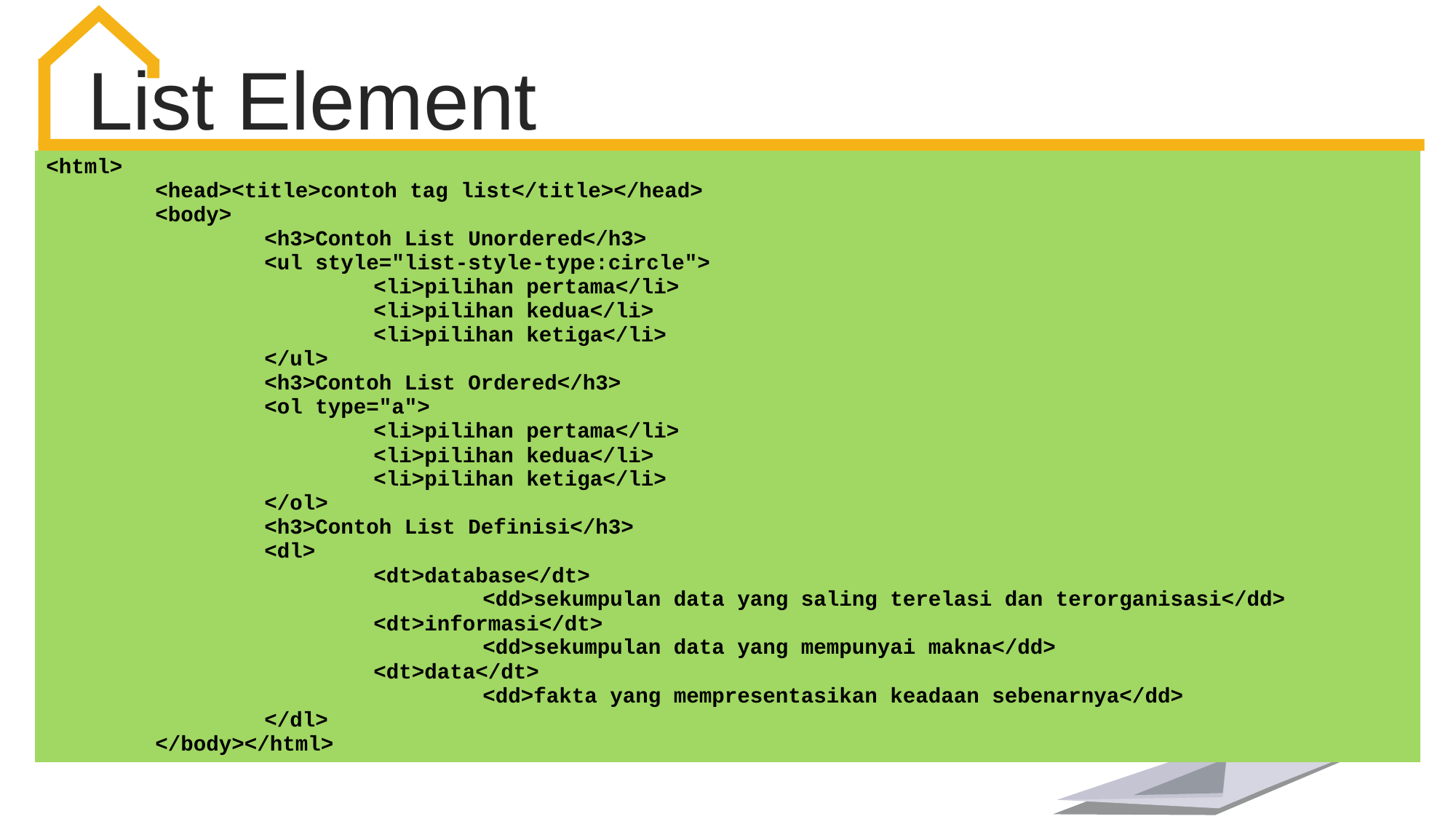

List Element
| <html> <head><title>contoh tag list</title></head> <body> <h3>Contoh List Unordered</h3> <ul style="list-style-type:circle"> <li>pilihan pertama</li> <li>pilihan kedua</li> <li>pilihan ketiga</li> </ul> <h3>Contoh List Ordered</h3> <ol type="a"> <li>pilihan pertama</li> <li>pilihan kedua</li> <li>pilihan ketiga</li> </ol> <h3>Contoh List Definisi</h3> <dl> <dt>database</dt> <dd>sekumpulan data yang saling terelasi dan terorganisasi</dd> <dt>informasi</dt> <dd>sekumpulan data yang mempunyai makna</dd> <dt>data</dt> <dd>fakta yang mempresentasikan keadaan sebenarnya</dd> </dl> </body></html> |
| --- |